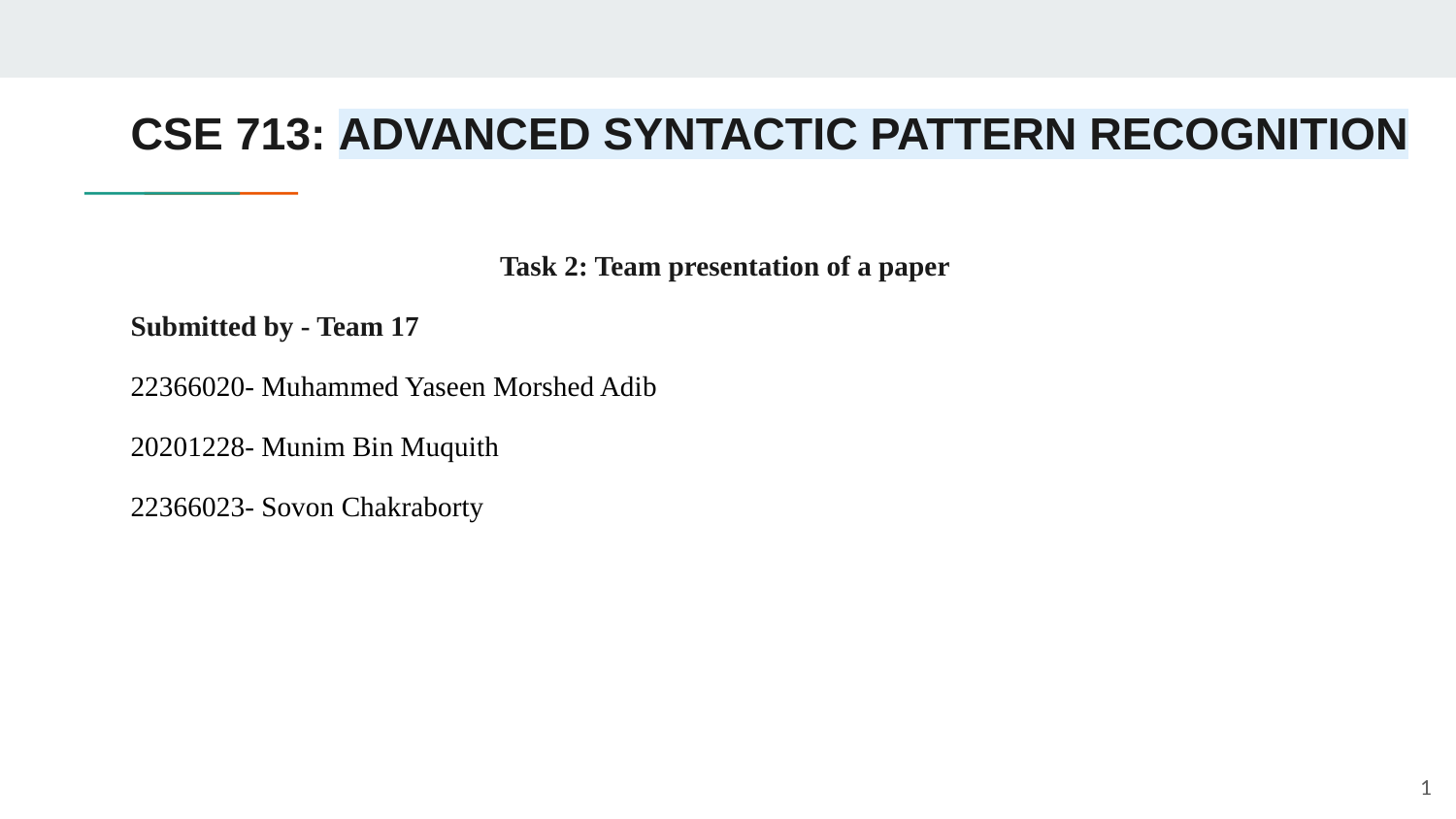

# CSE 713: ADVANCED SYNTACTIC PATTERN RECOGNITION
Task 2: Team presentation of a paper
Submitted by - Team 17
22366020- Muhammed Yaseen Morshed Adib
20201228- Munim Bin Muquith
22366023- Sovon Chakraborty
1